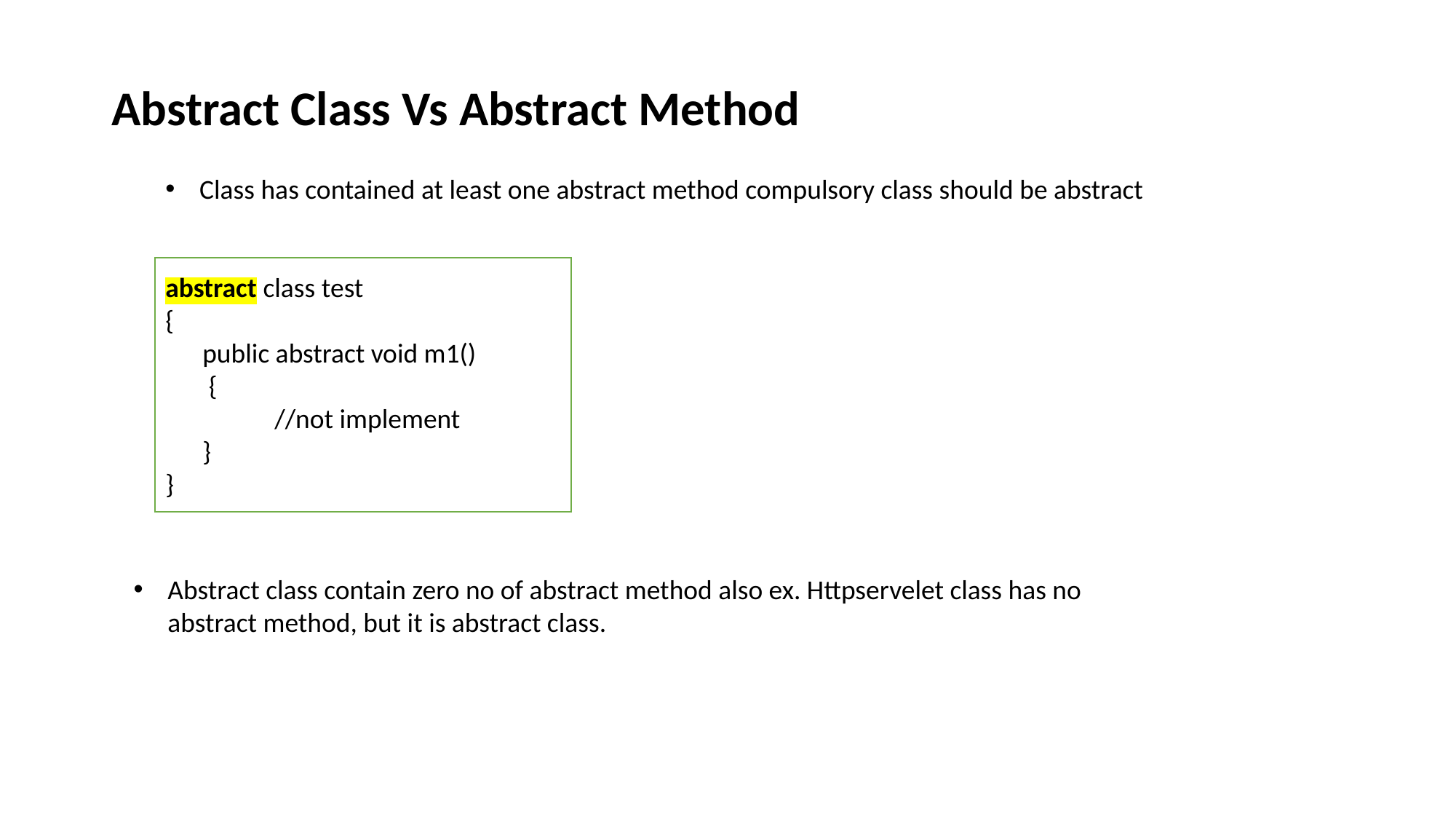

Abstract Class Vs Abstract Method
Class has contained at least one abstract method compulsory class should be abstract
abstract class test
{
      public abstract void m1()
       {
	//not implement
      }
}
Abstract class contain zero no of abstract method also ex. Httpservelet class has no abstract method, but it is abstract class.